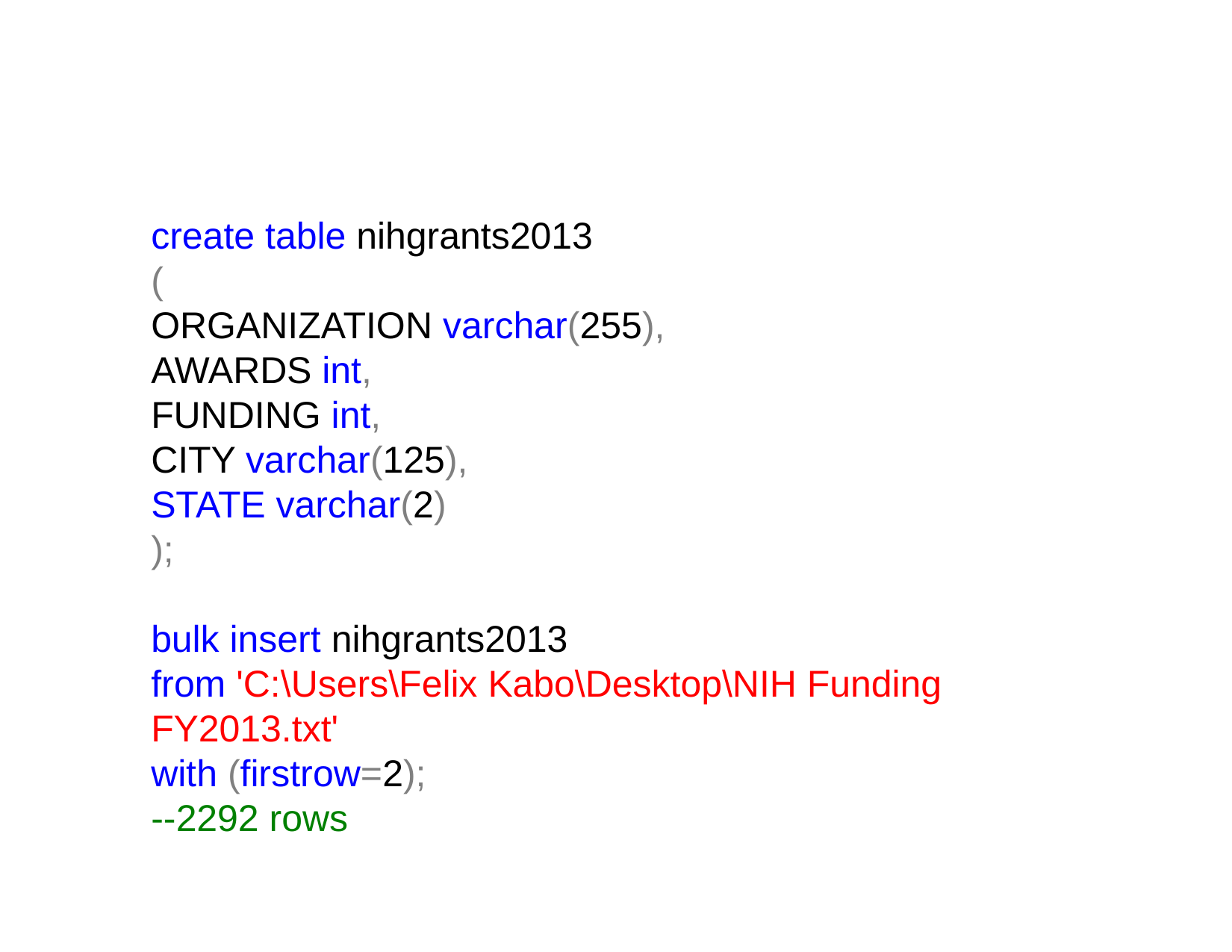

create table nihgrants2013
(
ORGANIZATION varchar(255),
AWARDS int,
FUNDING int,
CITY varchar(125),
STATE varchar(2)
);

bulk insert nihgrants2013
from 'C:\Users\Felix Kabo\Desktop\NIH Funding FY2013.txt'
with (firstrow=2);
--2292 rows